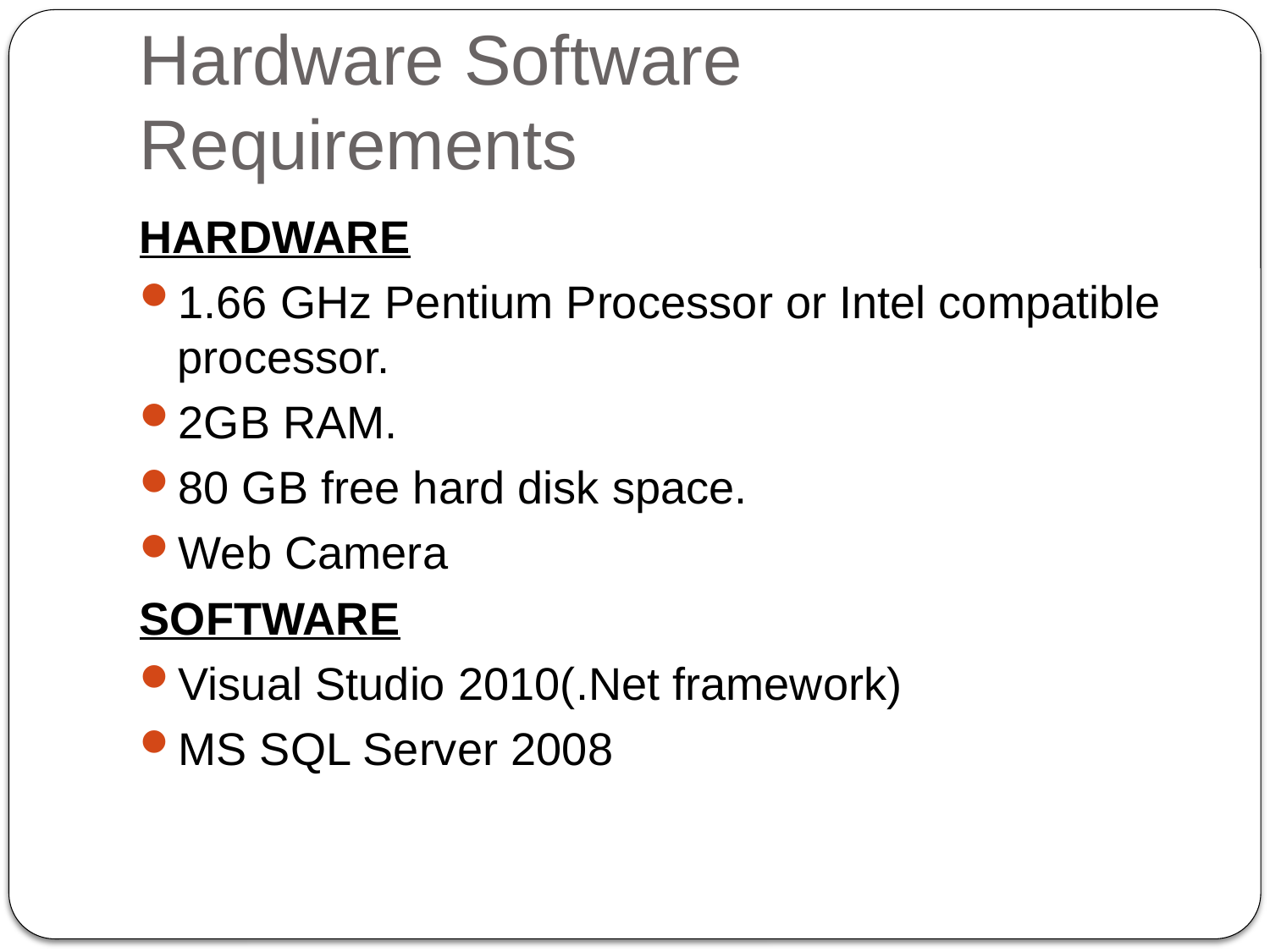

# Hardware Software Requirements
HARDWARE
1.66 GHz Pentium Processor or Intel compatible processor.
2GB RAM.
80 GB free hard disk space.
Web Camera
SOFTWARE
Visual Studio 2010(.Net framework)
MS SQL Server 2008